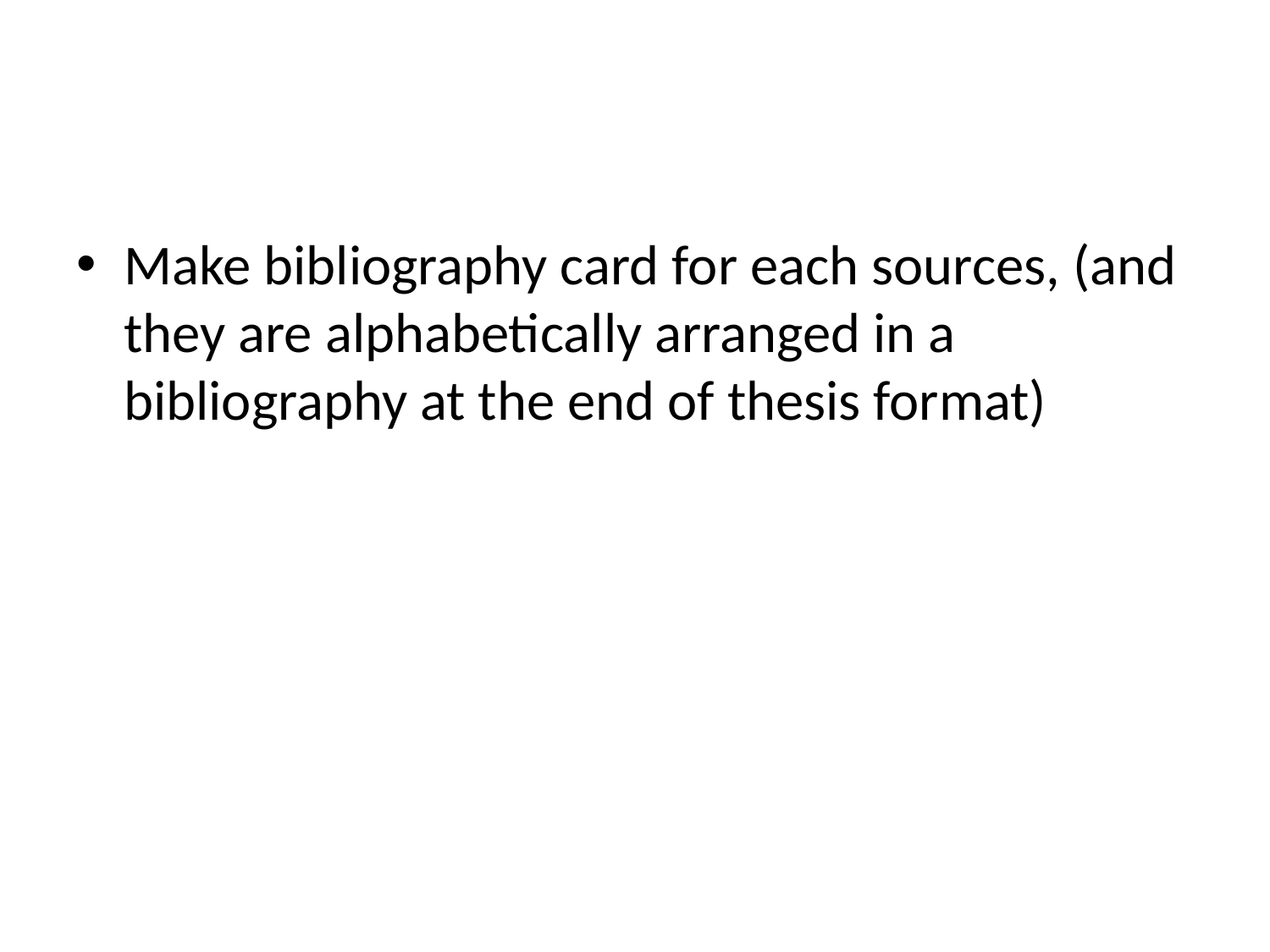

Make bibliography card for each sources, (and they are alphabetically arranged in a bibliography at the end of thesis format)